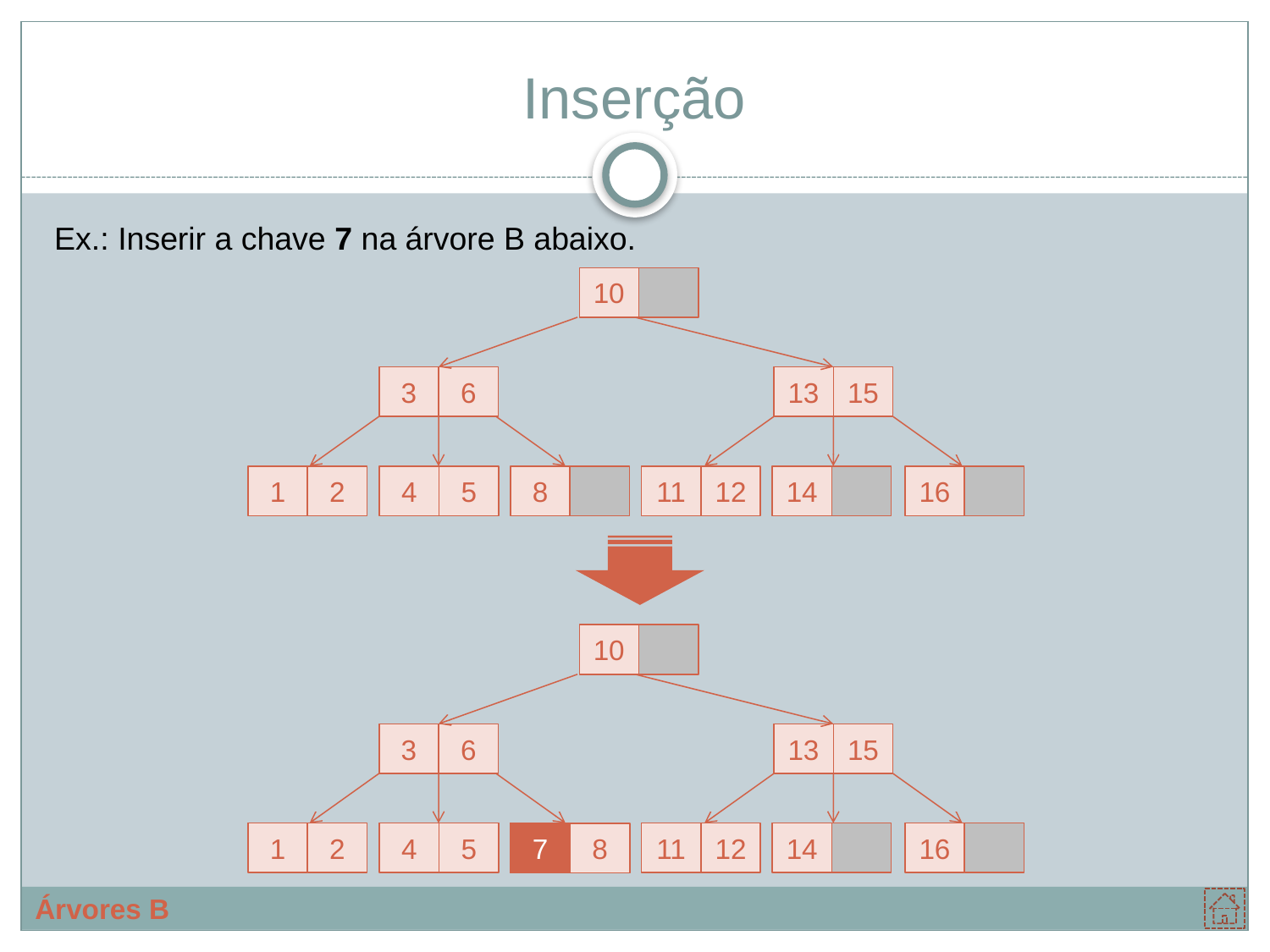

# Inserção
Ex.: Inserir a chave 7 na árvore B abaixo.

10

3
6
13
15
1
2
4
5
8

11
12
14

16

10

3
6
13
15
1
2
4
5
8

11
12
14

16

7

8
Árvores B